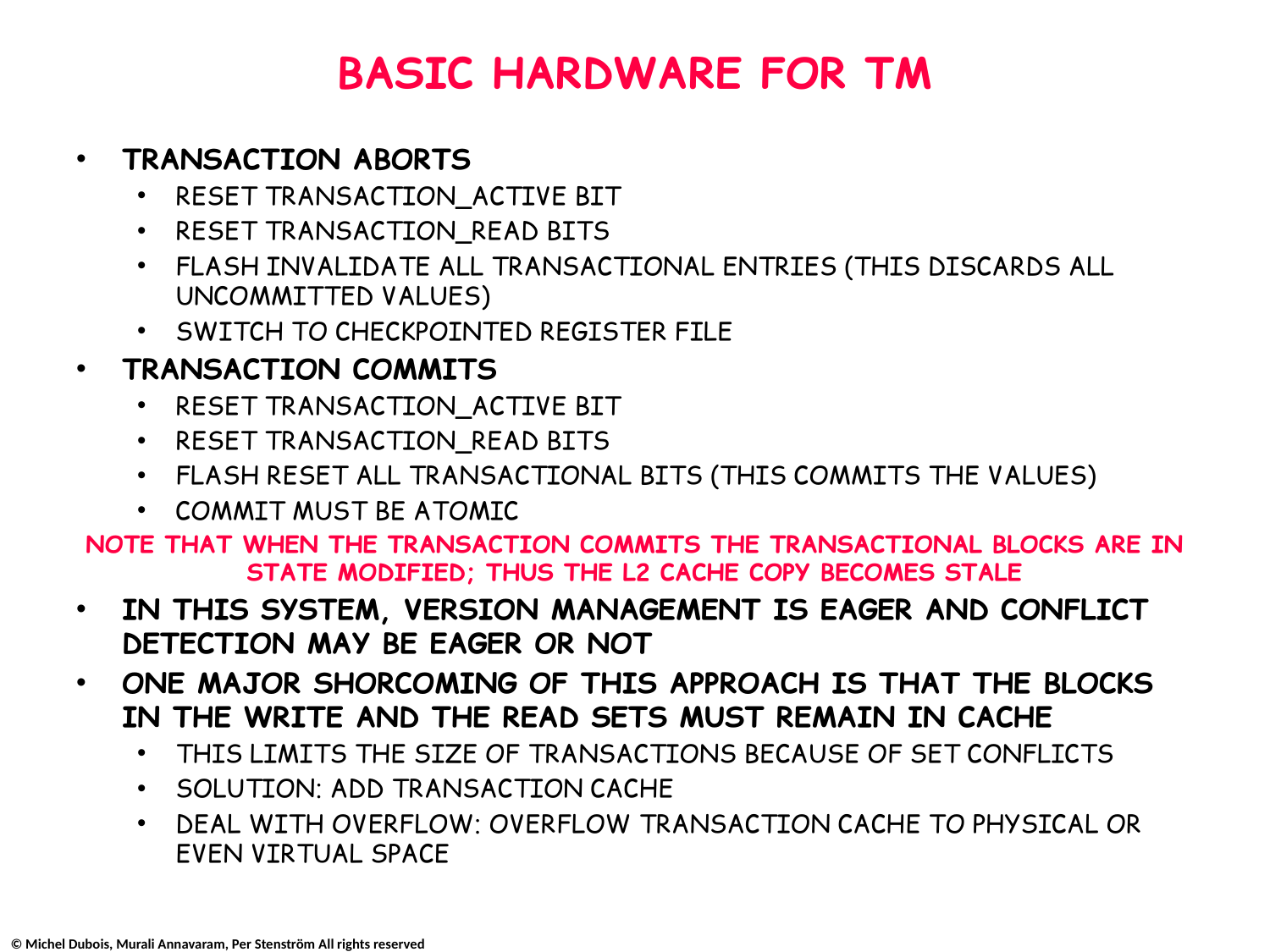

# BASIC HARDWARE FOR TM
TRANSACTION ABORTS
RESET TRANSACTION_ACTIVE BIT
RESET TRANSACTION_READ BITS
FLASH INVALIDATE ALL TRANSACTIONAL ENTRIES (THIS DISCARDS ALL UNCOMMITTED VALUES)
SWITCH TO CHECKPOINTED REGISTER FILE
TRANSACTION COMMITS
RESET TRANSACTION_ACTIVE BIT
RESET TRANSACTION_READ BITS
FLASH RESET ALL TRANSACTIONAL BITS (THIS COMMITS THE VALUES)
COMMIT MUST BE ATOMIC
NOTE THAT WHEN THE TRANSACTION COMMITS THE TRANSACTIONAL BLOCKS ARE IN STATE MODIFIED; THUS THE L2 CACHE COPY BECOMES STALE
IN THIS SYSTEM, VERSION MANAGEMENT IS EAGER AND CONFLICT DETECTION MAY BE EAGER OR NOT
ONE MAJOR SHORCOMING OF THIS APPROACH IS THAT THE BLOCKS IN THE WRITE AND THE READ SETS MUST REMAIN IN CACHE
THIS LIMITS THE SIZE OF TRANSACTIONS BECAUSE OF SET CONFLICTS
SOLUTION: ADD TRANSACTION CACHE
DEAL WITH OVERFLOW: OVERFLOW TRANSACTION CACHE TO PHYSICAL OR EVEN VIRTUAL SPACE